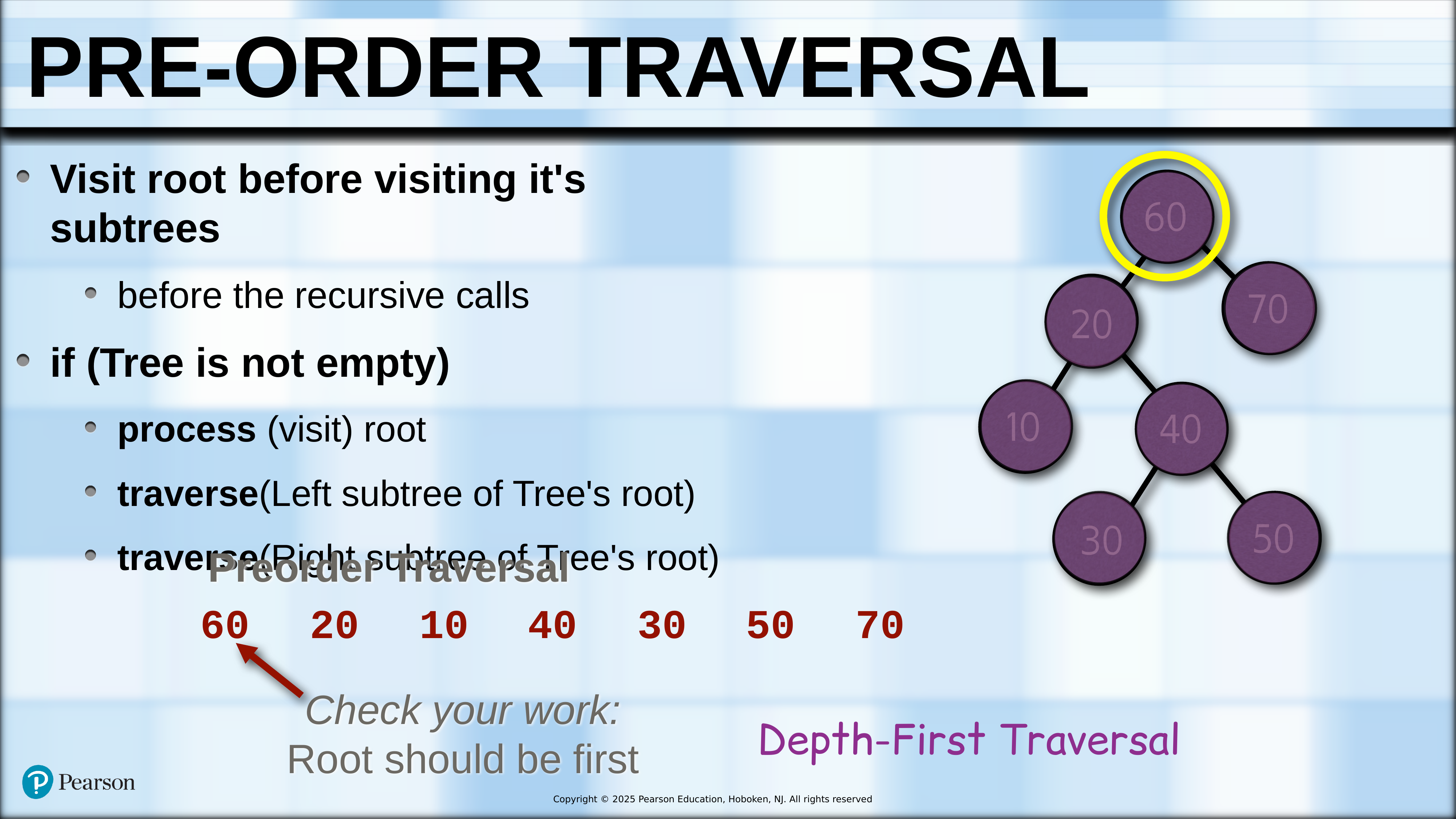

# Pre-Order Traversal
Visit root before visiting it's subtrees
before the recursive calls
if (Tree is not empty)
process (visit) root
traverse(Left subtree of Tree's root)
traverse(Right subtree of Tree's root)

60

70

20

10

40

50

30

Preorder Traversal
60
20
10
40
30
50
70

Check your work:
Root should be first
Depth-First Traversal